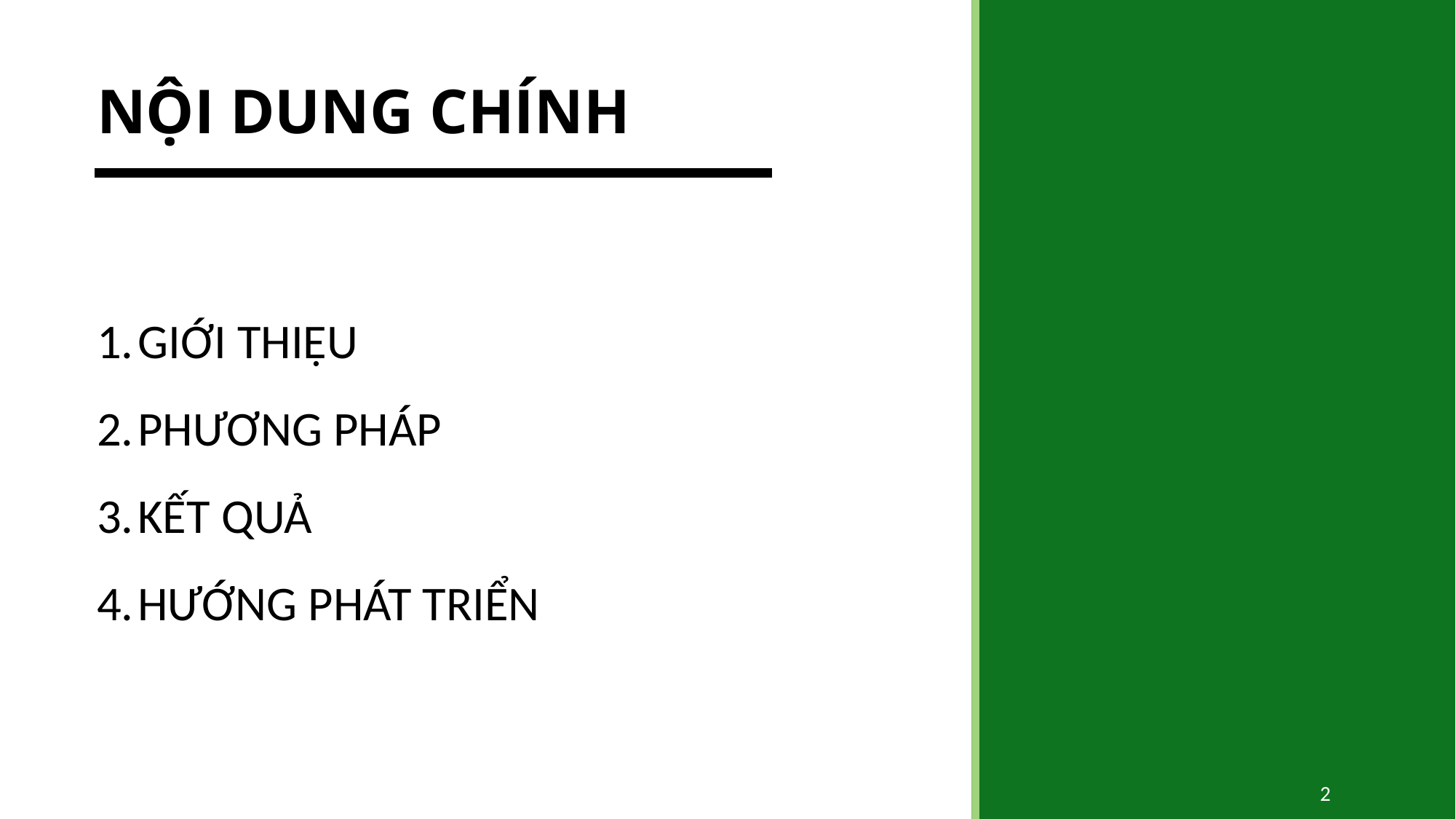

NỘI DUNG CHÍNH
GIỚI THIỆU
PHƯƠNG PHÁP
KẾT QUẢ
HƯỚNG PHÁT TRIỂN
2